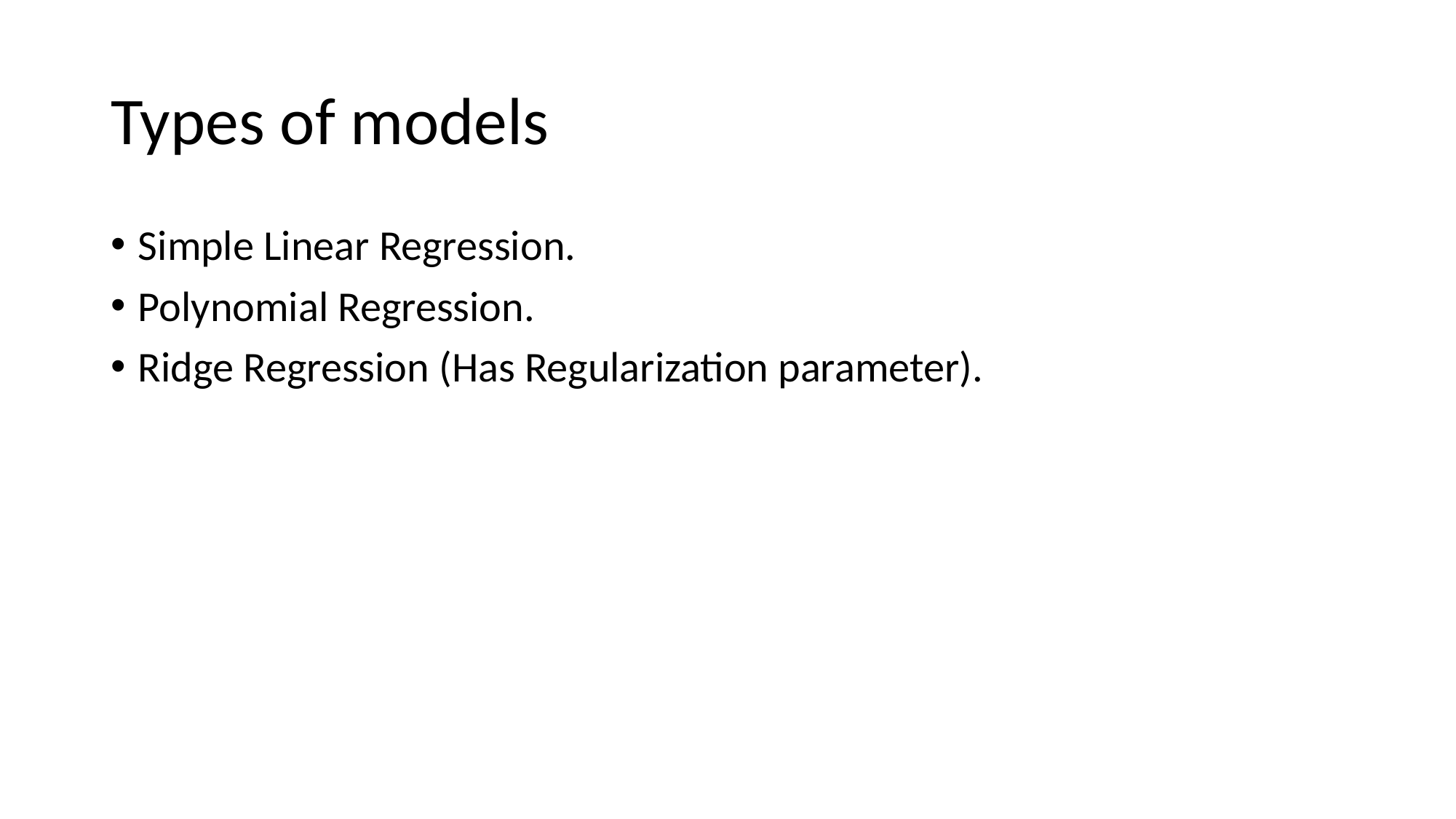

# Types of models
Simple Linear Regression.
Polynomial Regression.
Ridge Regression (Has Regularization parameter).